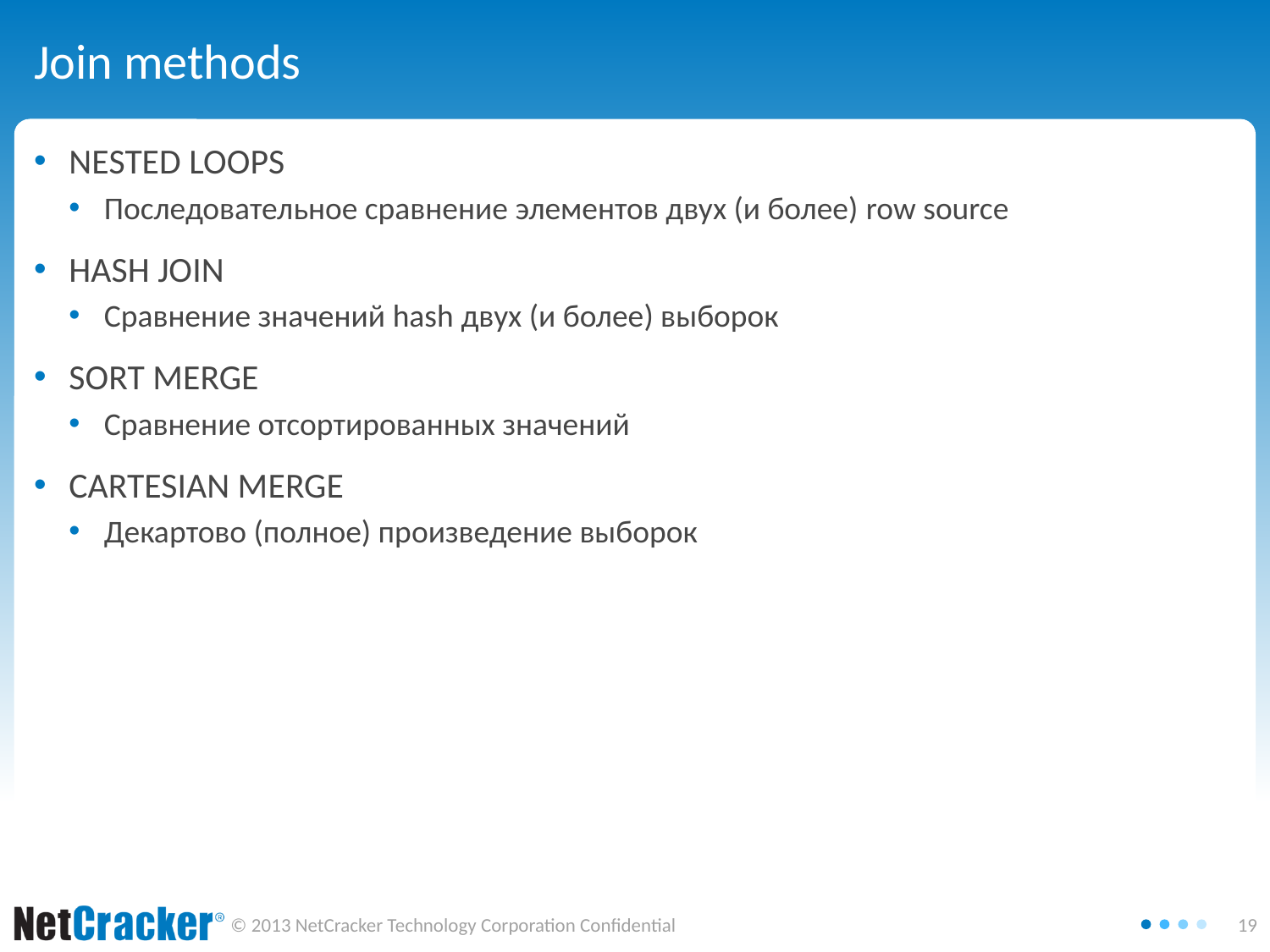

# Join methods
NESTED LOOPS
Последовательное сравнение элементов двух (и более) row source
HASH JOIN
Сравнение значений hash двух (и более) выборок
SORT MERGE
Сравнение отсортированных значений
CARTESIAN MERGE
Декартово (полное) произведение выборок